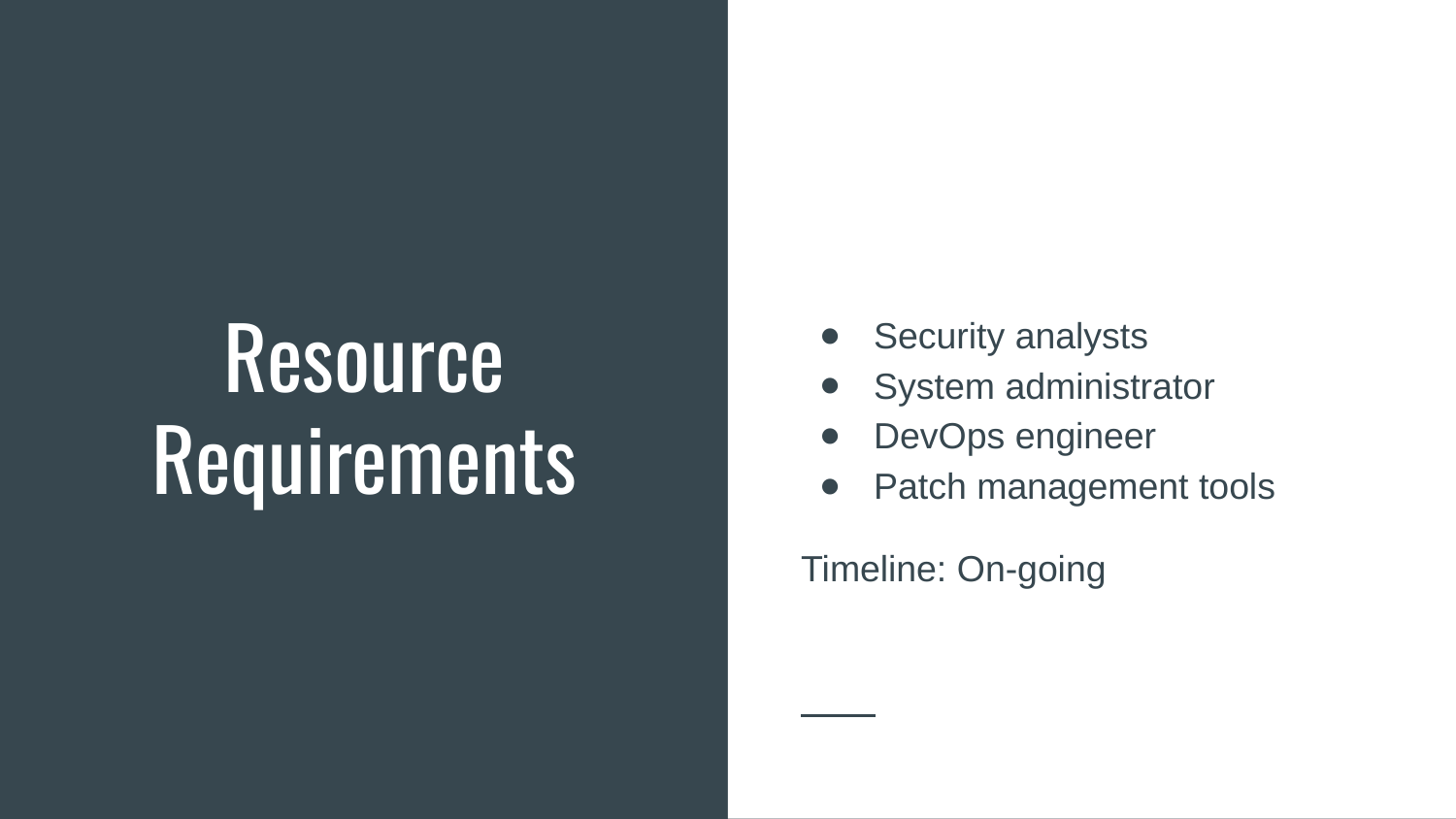

Security analysts
System administrator
DevOps engineer
Patch management tools
Timeline: On-going
# Resource Requirements